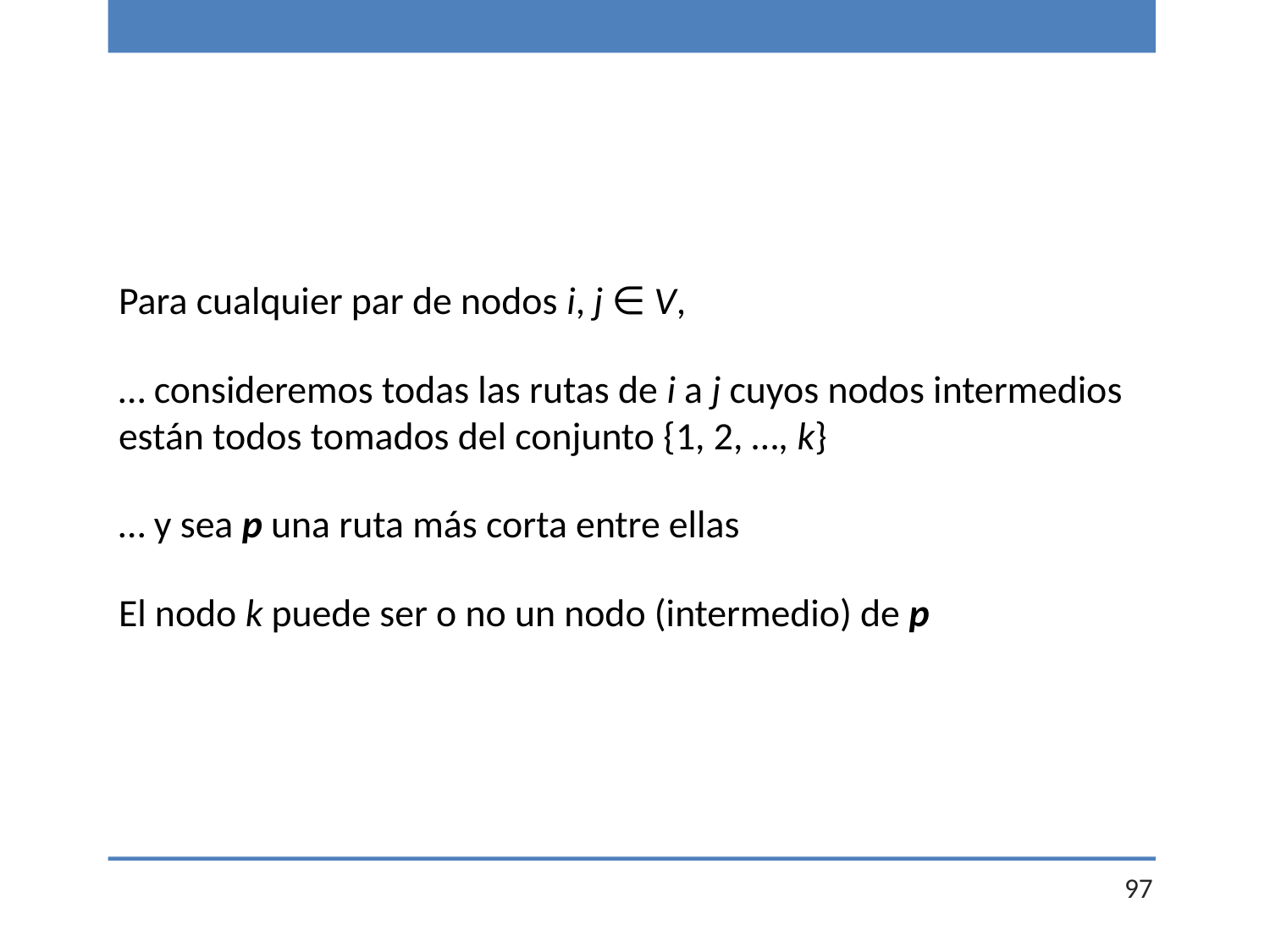

Para cualquier par de nodos i, j ∈ V,
… consideremos todas las rutas de i a j cuyos nodos intermedios están todos tomados del conjunto {1, 2, …, k}
… y sea p una ruta más corta entre ellas
El nodo k puede ser o no un nodo (intermedio) de p
97